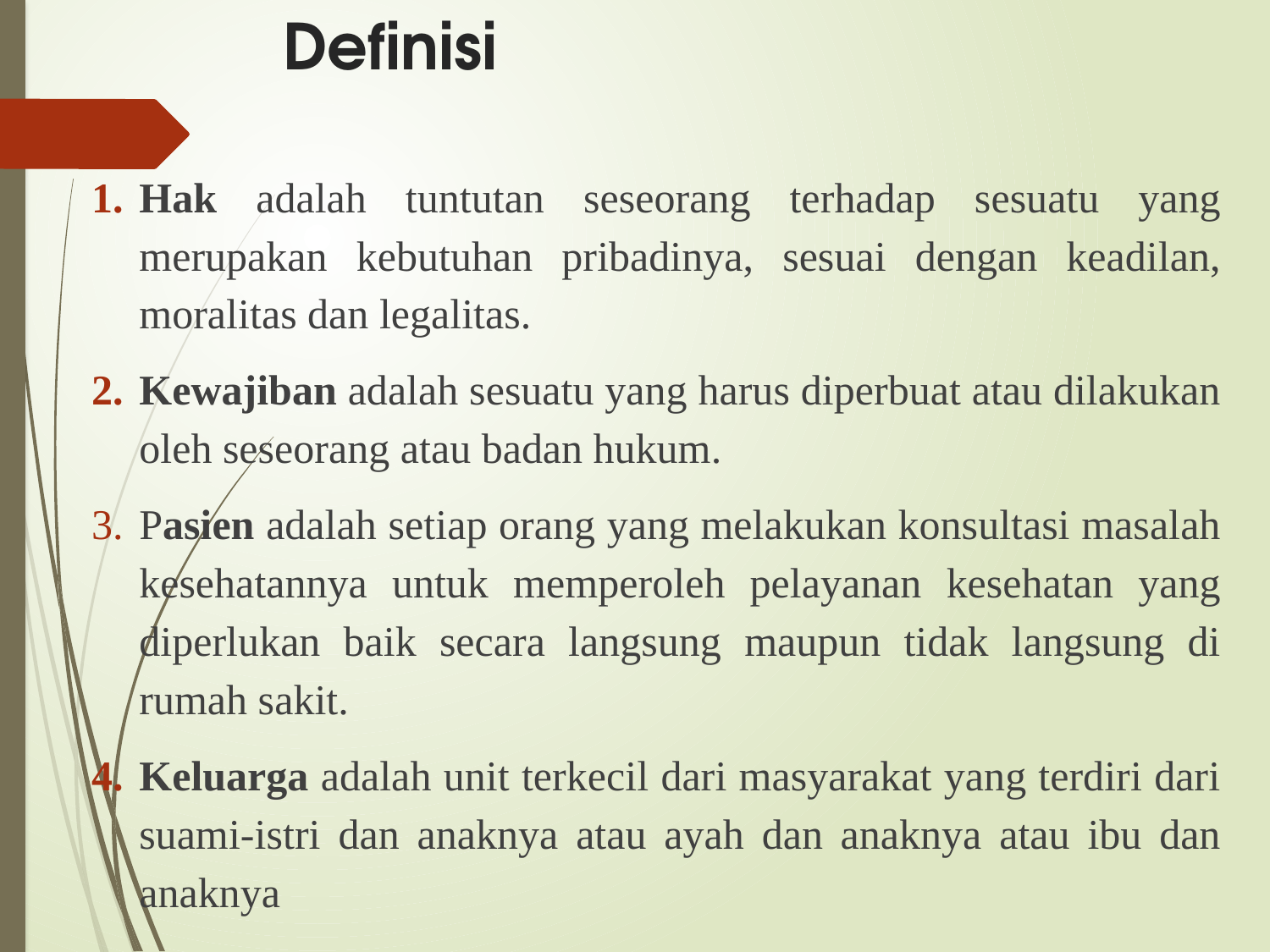

# Definisi
Hak adalah tuntutan seseorang terhadap sesuatu yang merupakan kebutuhan pribadinya, sesuai dengan keadilan, moralitas dan legalitas.
Kewajiban adalah sesuatu yang harus diperbuat atau dilakukan oleh seseorang atau badan hukum.
Pasien adalah setiap orang yang melakukan konsultasi masalah kesehatannya untuk memperoleh pelayanan kesehatan yang diperlukan baik secara langsung maupun tidak langsung di rumah sakit.
Keluarga adalah unit terkecil dari masyarakat yang terdiri dari suami-istri dan anaknya atau ayah dan anaknya atau ibu dan anaknya